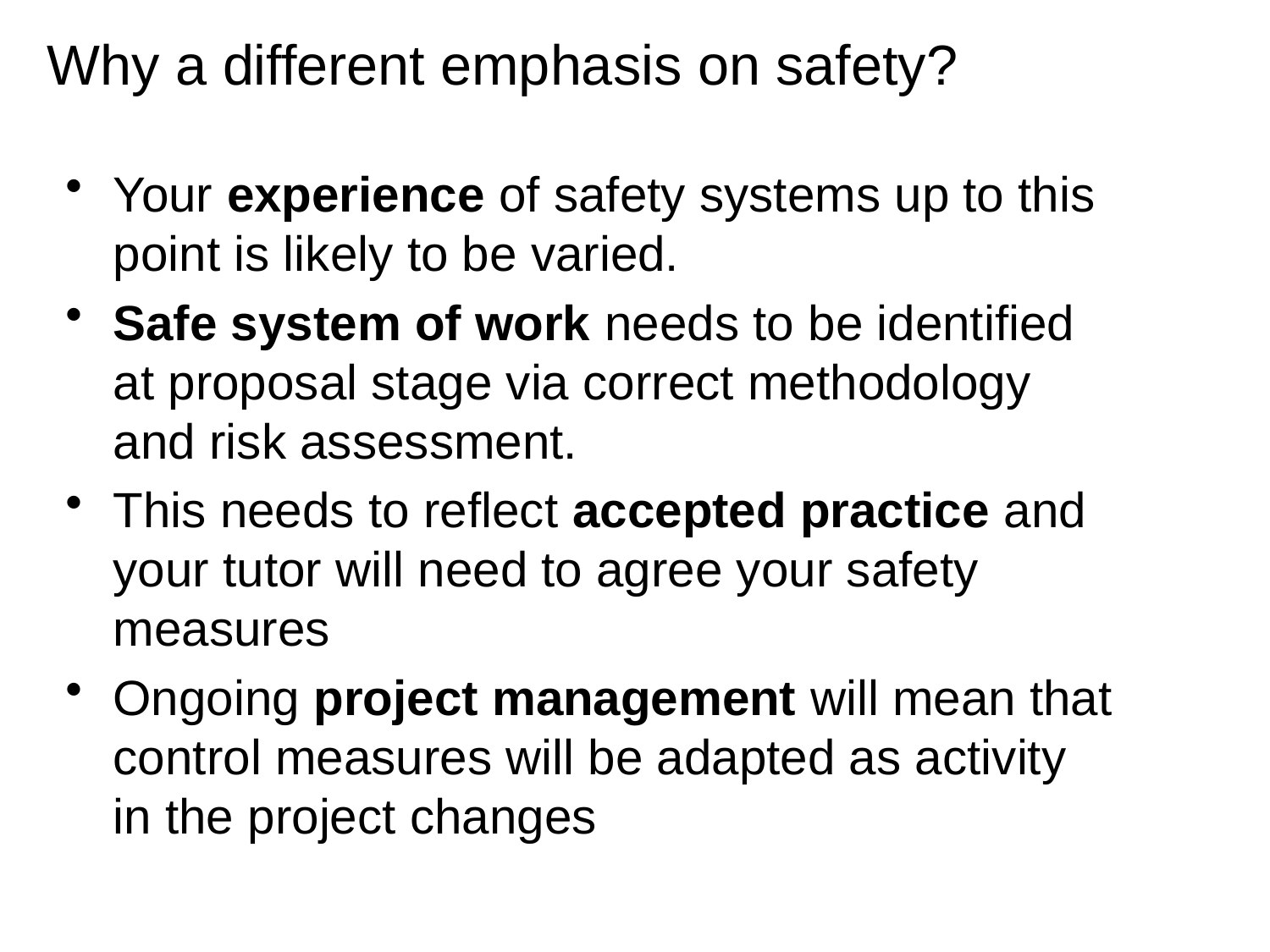

Why a different emphasis on safety?
Your experience of safety systems up to this point is likely to be varied.
Safe system of work needs to be identified at proposal stage via correct methodology and risk assessment.
This needs to reflect accepted practice and your tutor will need to agree your safety measures
Ongoing project management will mean that control measures will be adapted as activity in the project changes